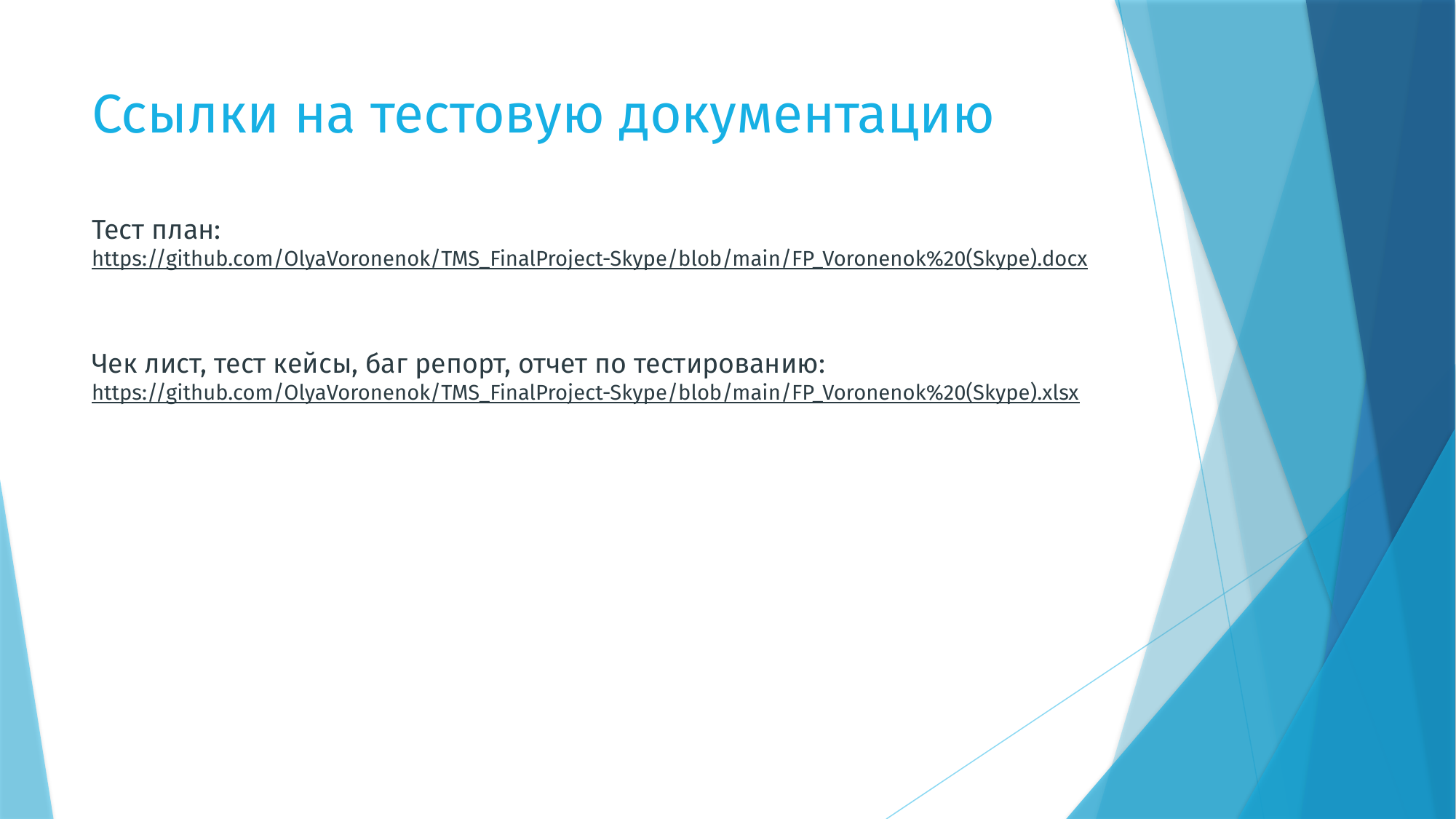

# Ссылки на тестовую документацию
Тест план:
https://github.com/OlyaVoronenok/TMS_FinalProject-Skype/blob/main/FP_Voronenok%20(Skype).docx
Чек лист, тест кейсы, баг репорт, отчет по тестированию:
https://github.com/OlyaVoronenok/TMS_FinalProject-Skype/blob/main/FP_Voronenok%20(Skype).xlsx